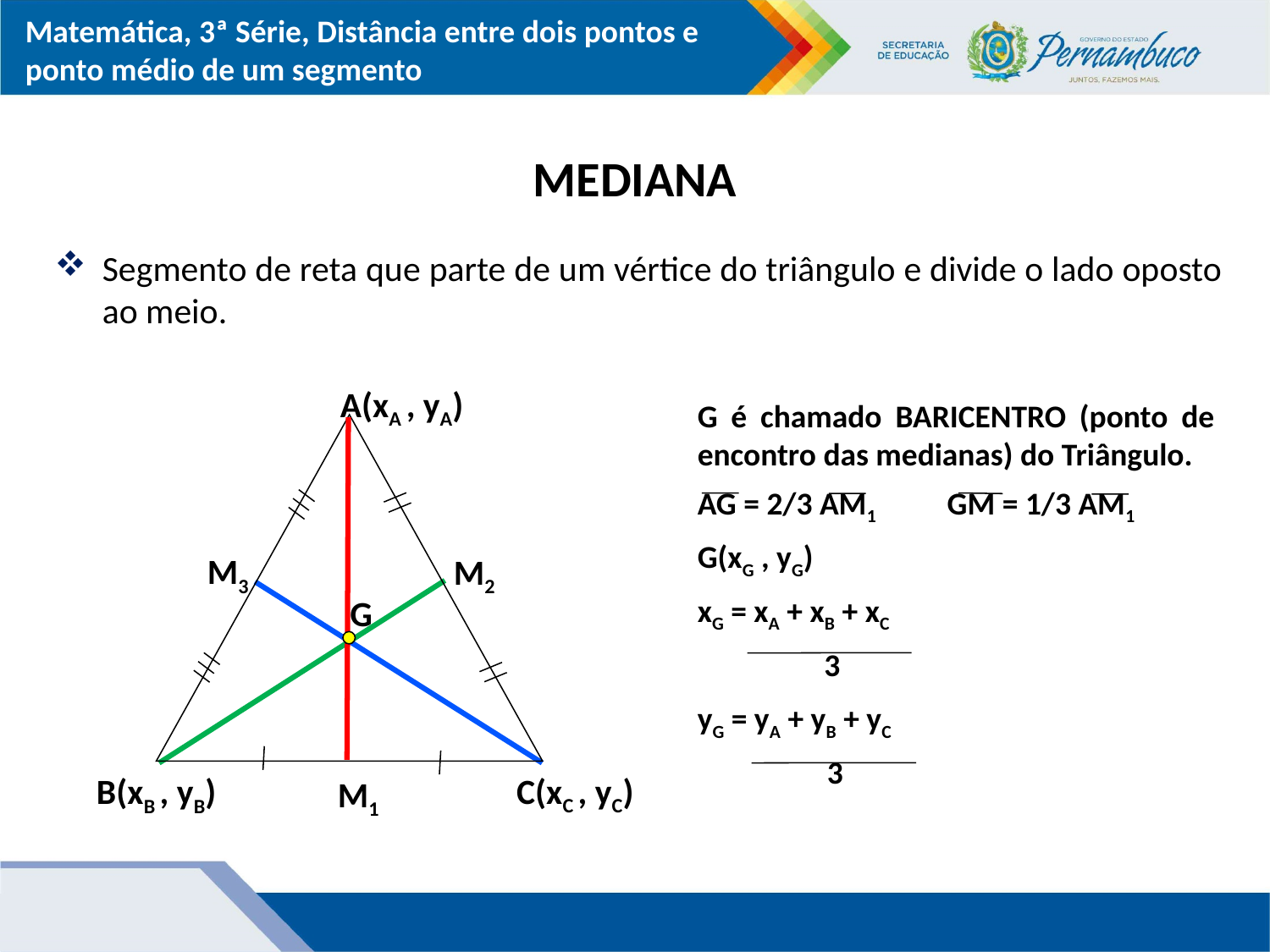

# MEDIANA
Segmento de reta que parte de um vértice do triângulo e divide o lado oposto ao meio.
A(xA , yA)

M3
M2

G

C(xC , yC)
B(xB , yB)
M1

G é chamado BARICENTRO (ponto de encontro das medianas) do Triângulo.
AG = 2/3 AM1              GM = 1/3 AM1
G(xG , yG)
xG = xA + xB + xC
                  3
yG = yA + yB + yC
                  3